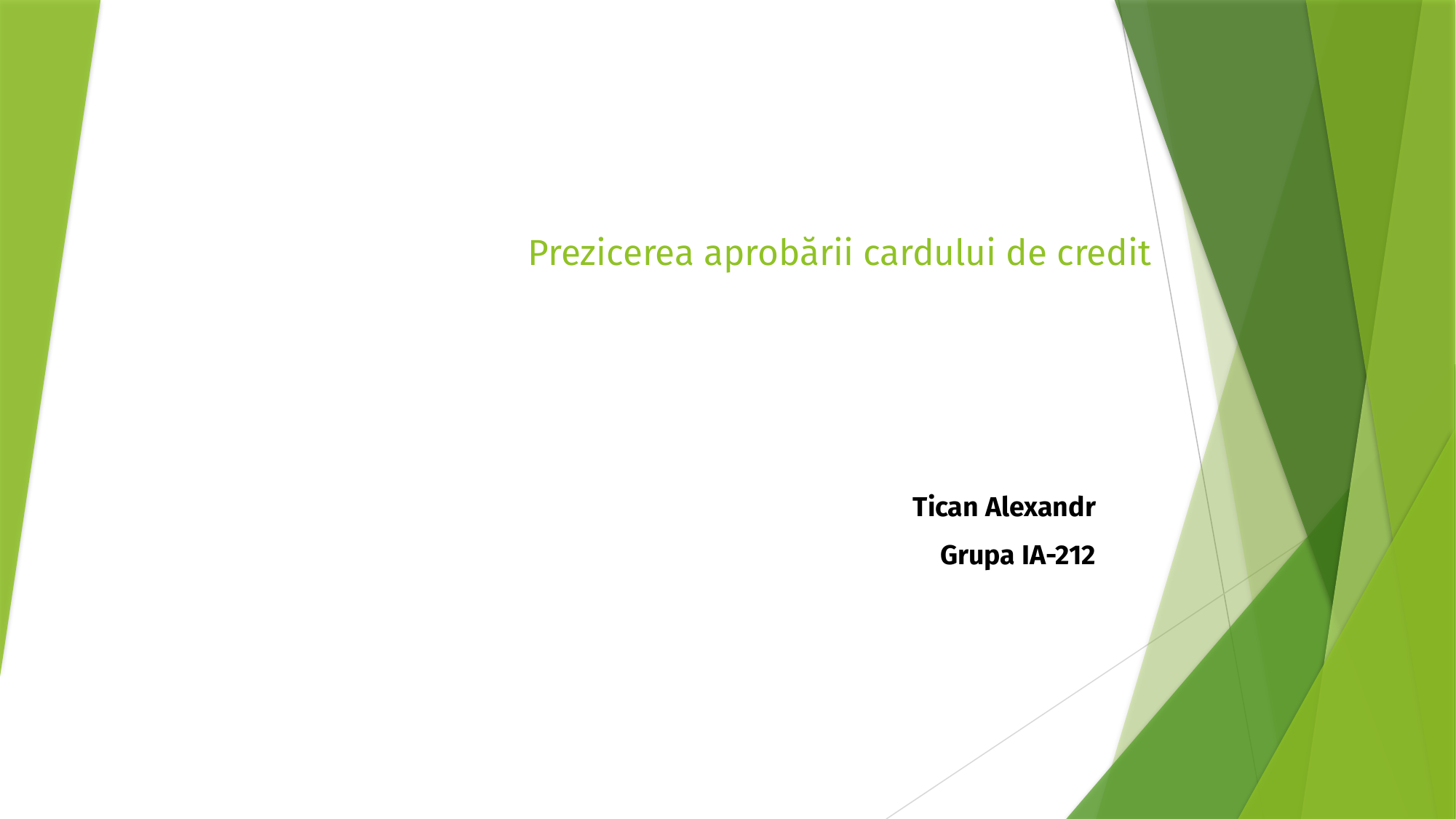

# Prezicerea aprobării cardului de credit
Tican Alexandr
Grupa IA-212